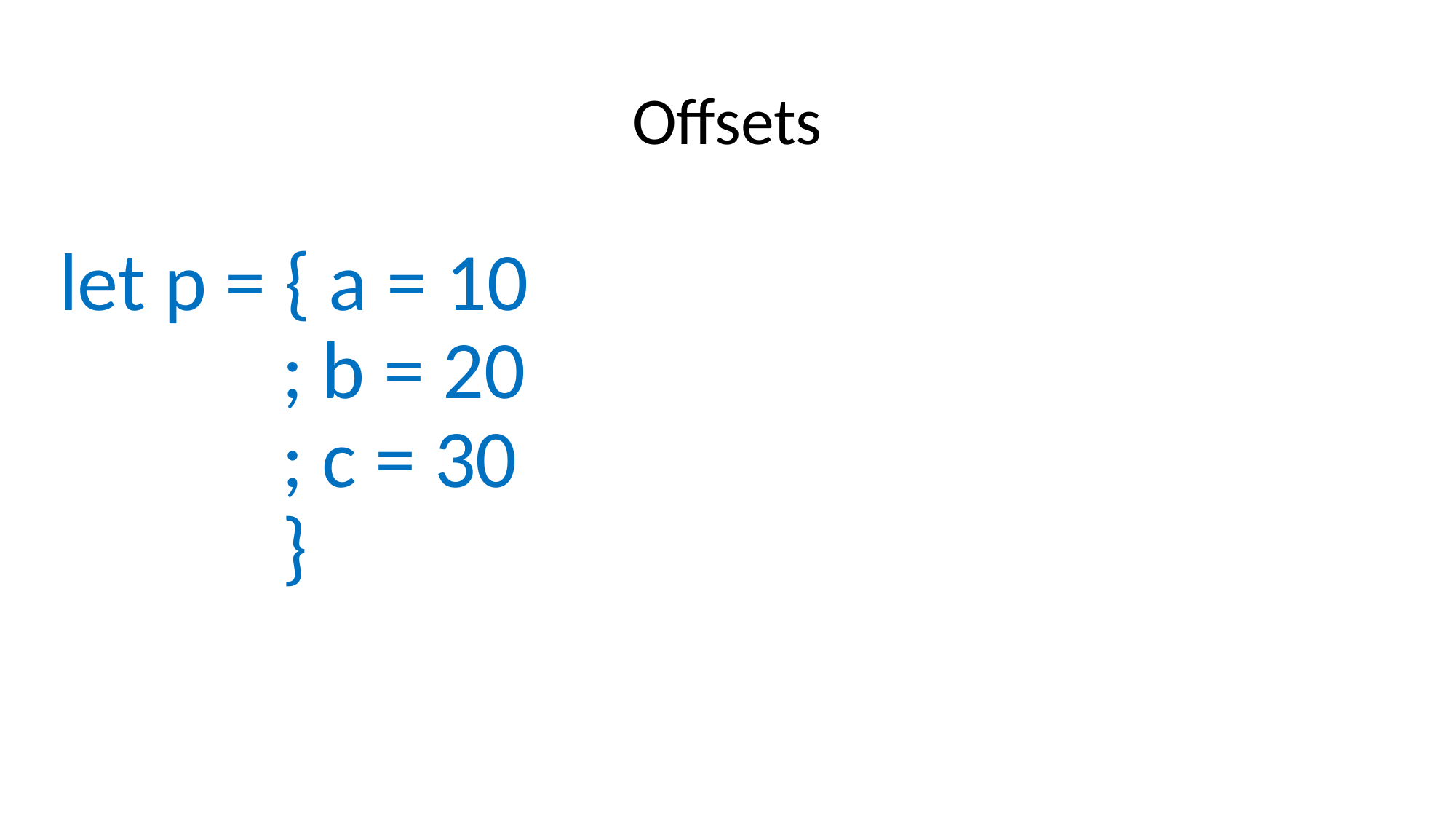

# Offsets
let p = { a = 10
            ; b = 20
            ; c = 30
            }